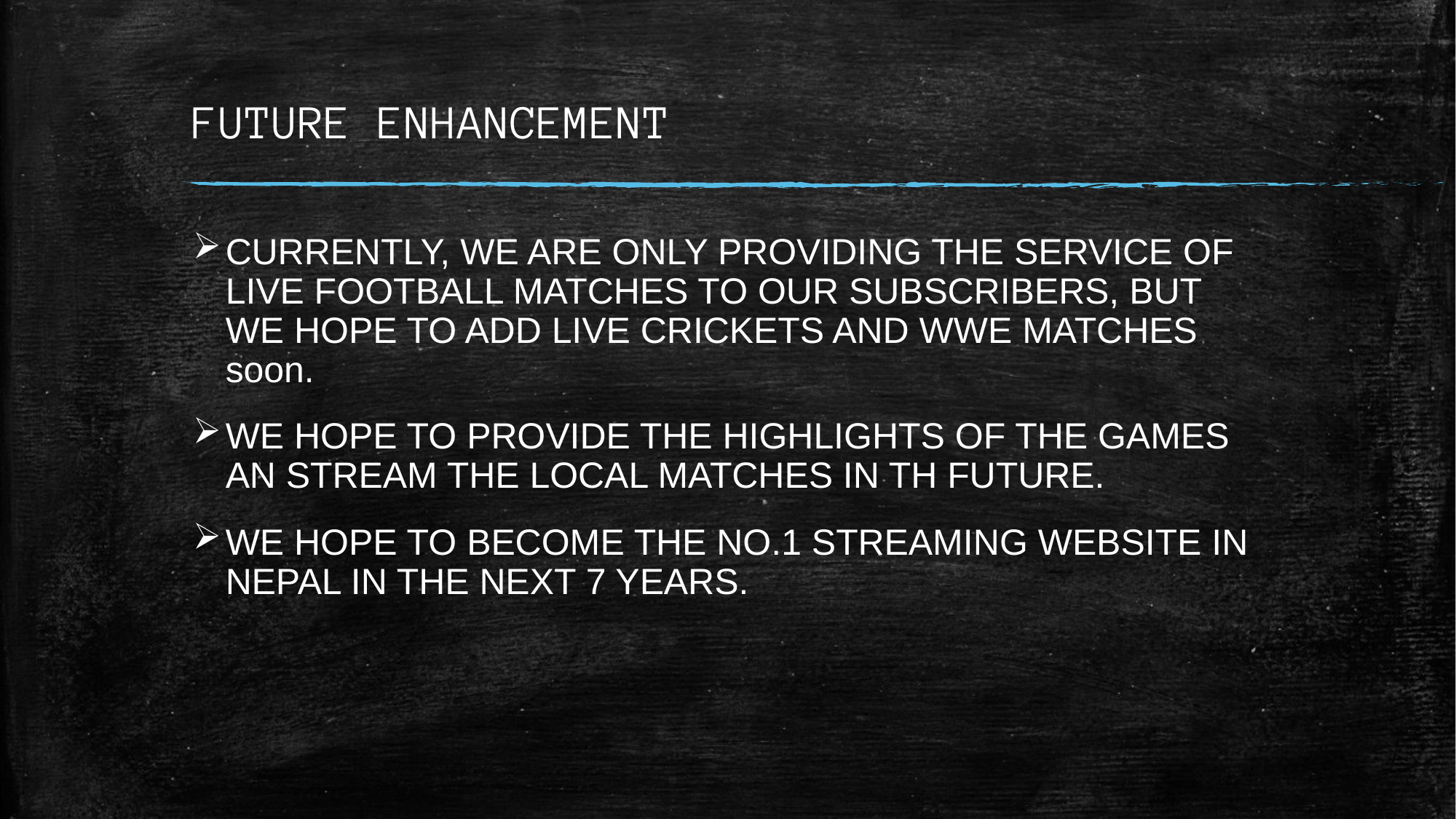

# FUTURE ENHANCEMENT
CURRENTLY, WE ARE ONLY PROVIDING THE SERVICE OF LIVE FOOTBALL MATCHES TO OUR SUBSCRIBERS, BUT WE HOPE TO ADD LIVE CRICKETS AND WWE MATCHES soon.
WE HOPE TO PROVIDE THE HIGHLIGHTS OF THE GAMES AN STREAM THE LOCAL MATCHES IN TH FUTURE.
WE HOPE TO BECOME THE NO.1 STREAMING WEBSITE IN NEPAL IN THE NEXT 7 YEARS.